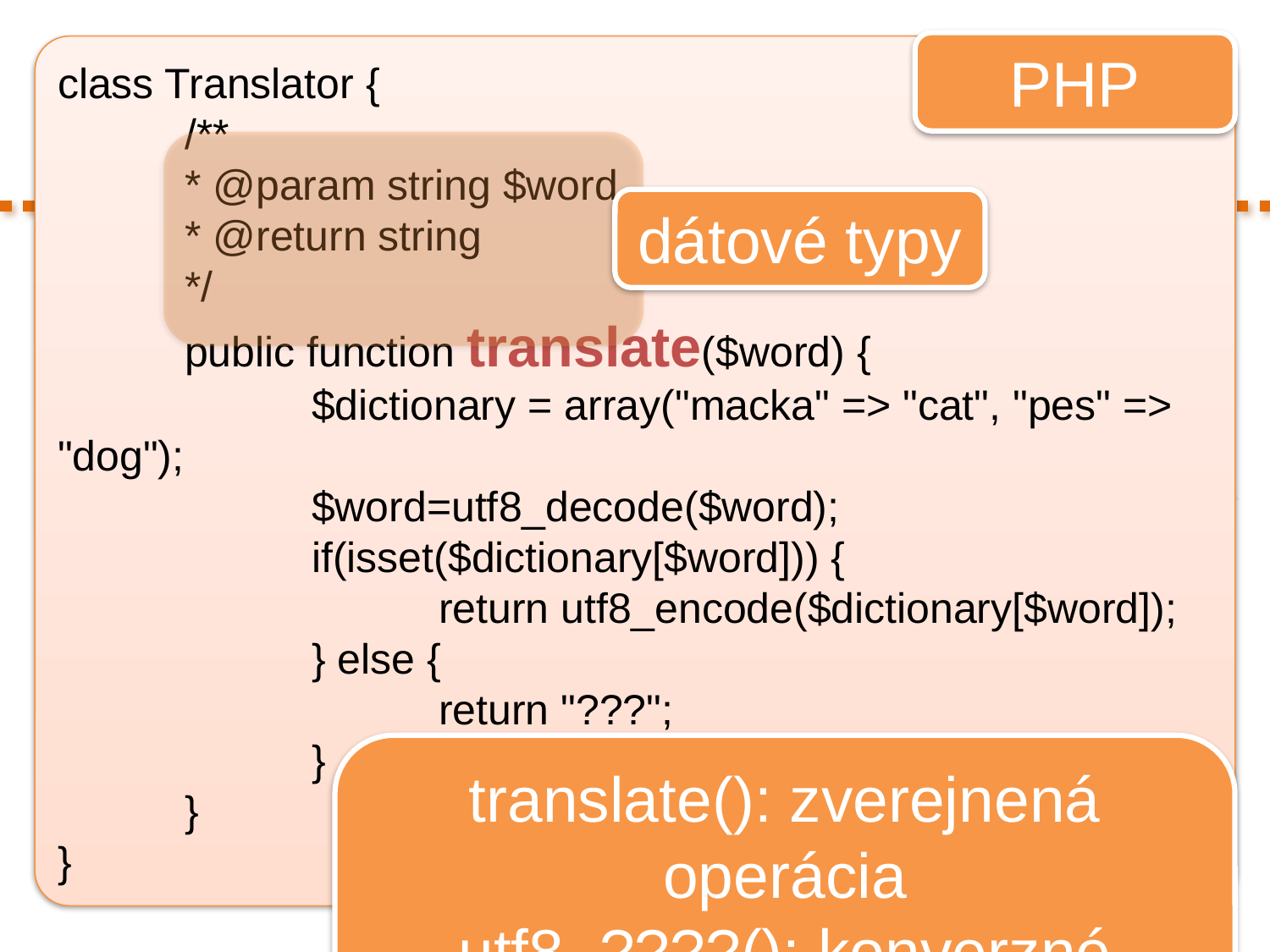

PHP
class Translator {
	/**
	* @param string $word
	* @return string
	*/
	public function translate($word) {
		$dictionary = array("macka" => "cat", "pes" => "dog");
		$word=utf8_decode($word);
		if(isset($dictionary[$word])) {
			return utf8_encode($dictionary[$word]);
		} else {
			return "???";
		}
	}
}

dátové typy
translate(): zverejnená operácia
utf8_????(): konverzné operácie